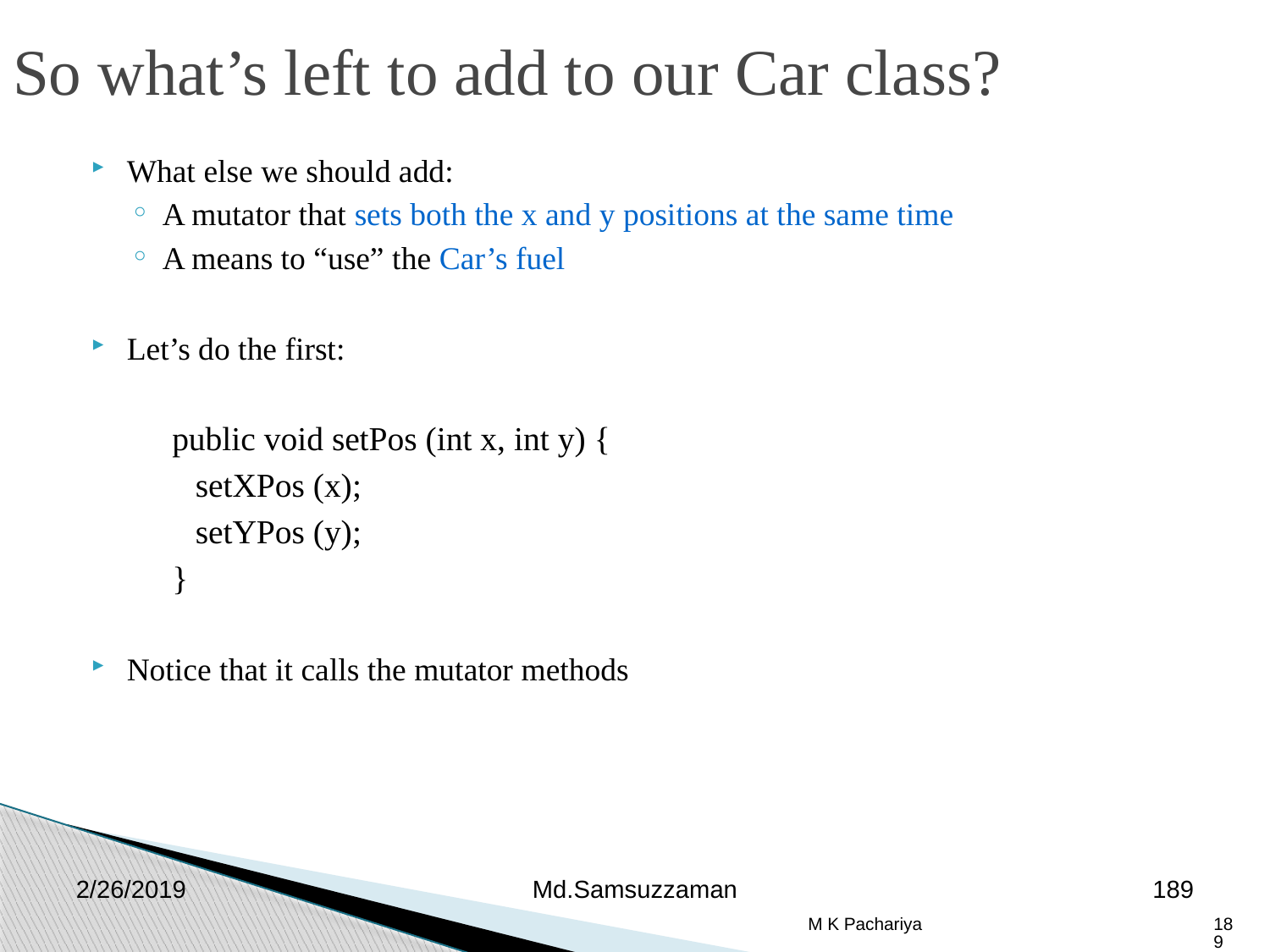

So what’s left to add to our Car class?
What else we should add:
A mutator that sets both the x and y positions at the same time
A means to “use” the Car’s fuel

Let’s do the first:

 public void setPos (int x, int y) {
	setXPos (x);
	setYPos (y);
 }

Notice that it calls the mutator methods
2/26/2019
Md.Samsuzzaman
189
M K Pachariya
189